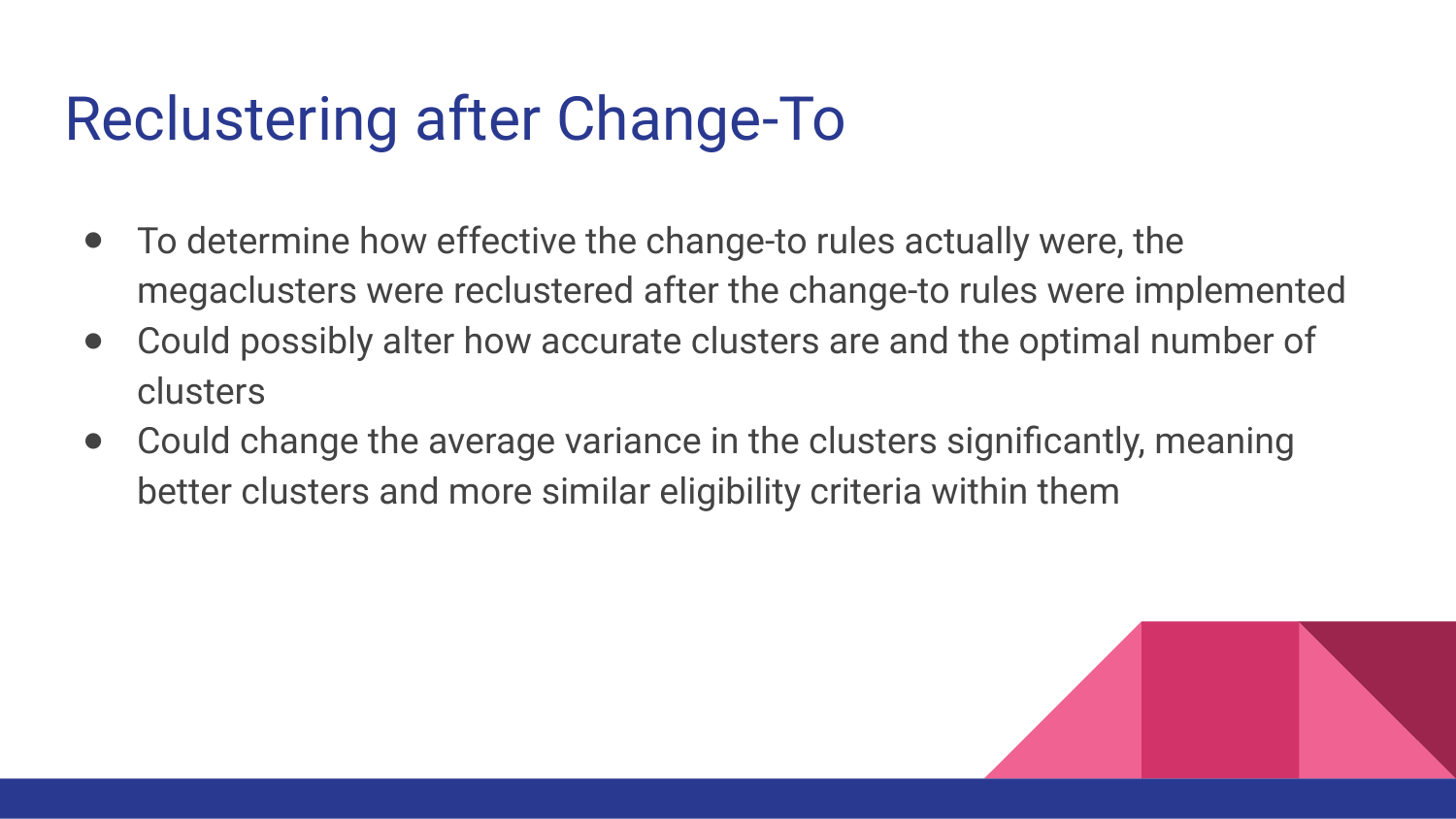

# Reclustering after Change-To
To determine how effective the change-to rules actually were, the megaclusters were reclustered after the change-to rules were implemented
Could possibly alter how accurate clusters are and the optimal number of clusters
Could change the average variance in the clusters significantly, meaning better clusters and more similar eligibility criteria within them